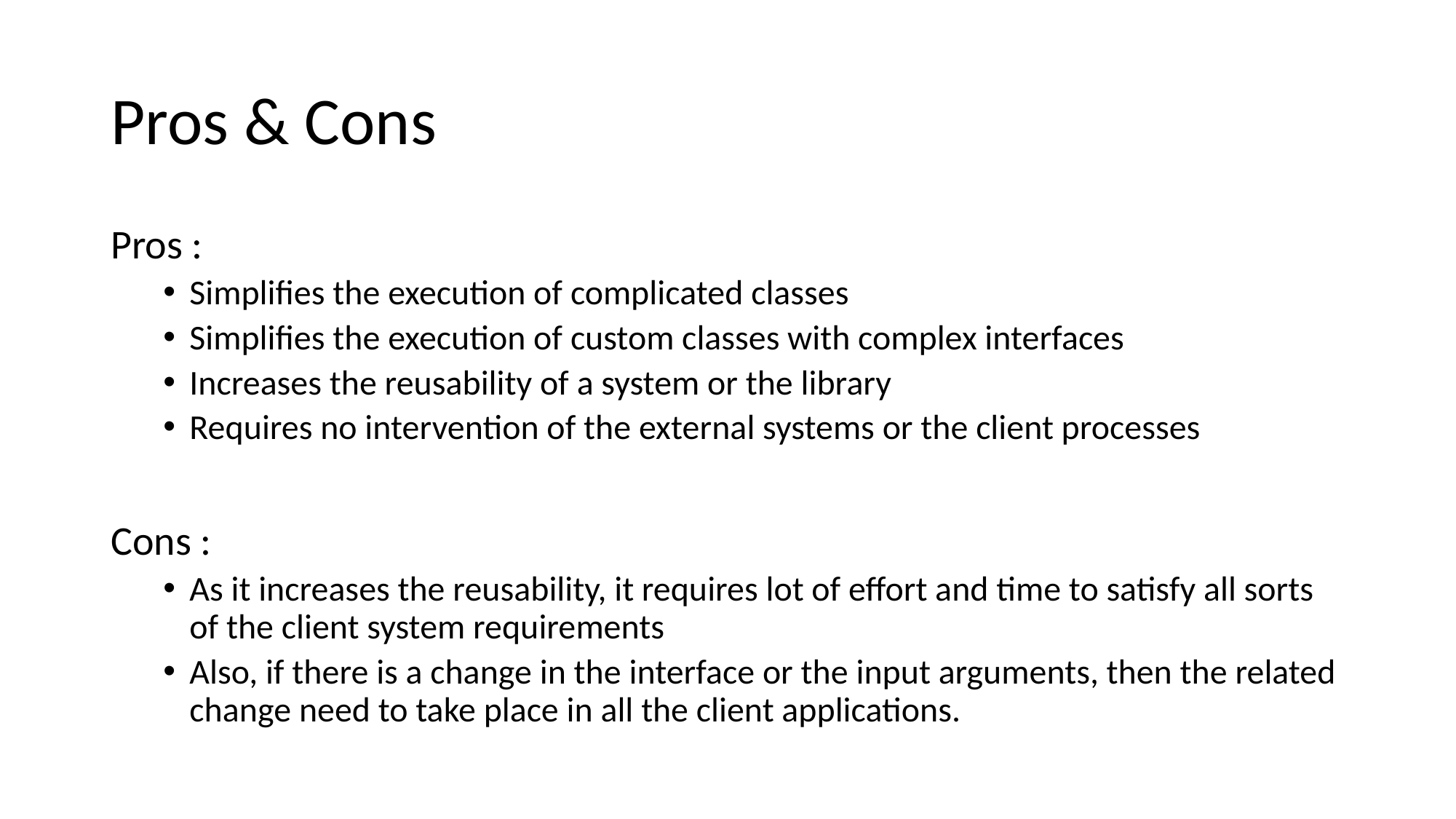

# Pros & Cons
Pros :
Simplifies the execution of complicated classes
Simplifies the execution of custom classes with complex interfaces
Increases the reusability of a system or the library
Requires no intervention of the external systems or the client processes

Cons :
As it increases the reusability, it requires lot of effort and time to satisfy all sorts of the client system requirements
Also, if there is a change in the interface or the input arguments, then the related change need to take place in all the client applications.